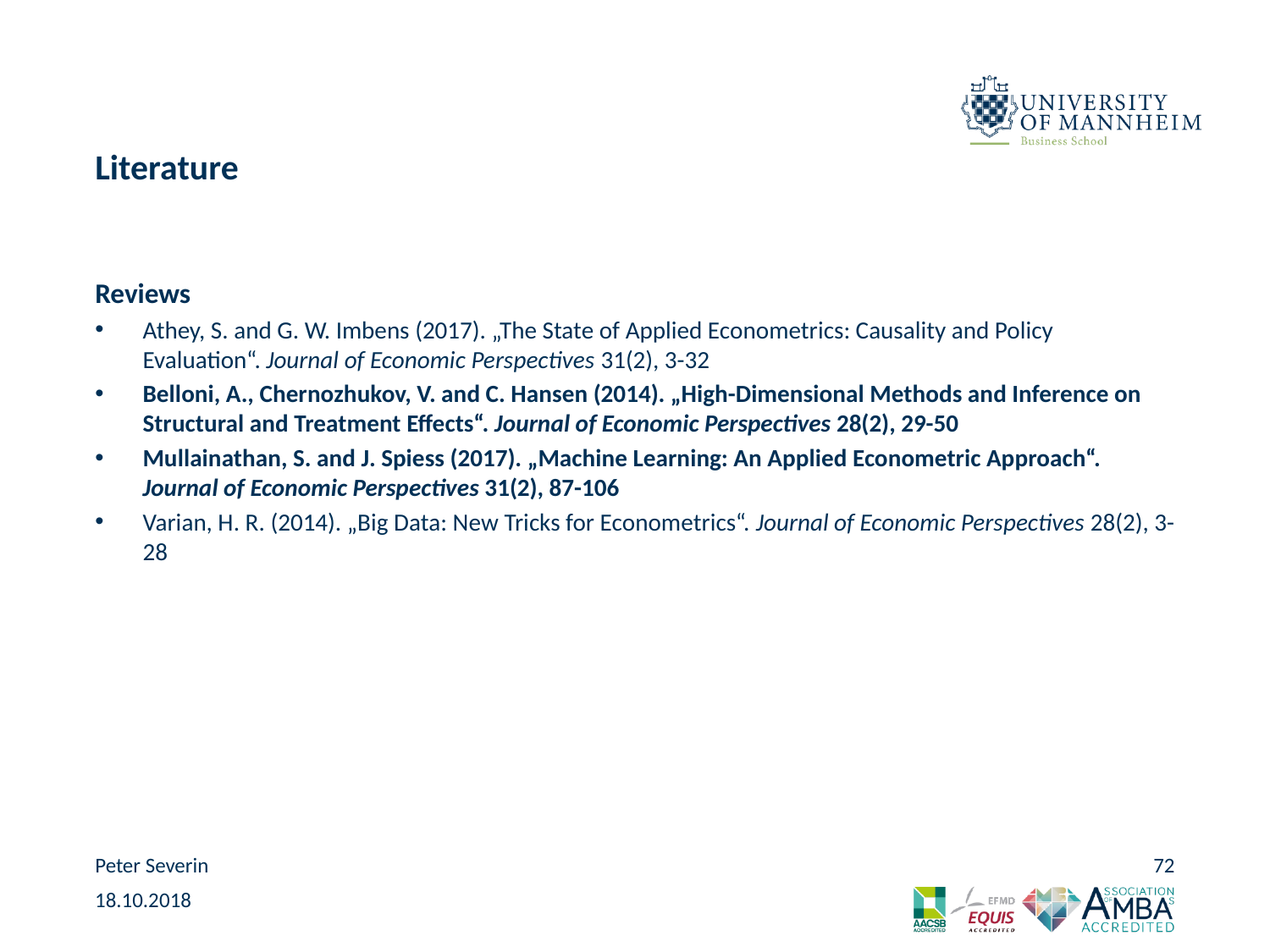

# Literature
Reviews
Athey, S. and G. W. Imbens (2017). „The State of Applied Econometrics: Causality and Policy Evaluation“. Journal of Economic Perspectives 31(2), 3-32
Belloni, A., Chernozhukov, V. and C. Hansen (2014). „High-Dimensional Methods and Inference on Structural and Treatment Effects“. Journal of Economic Perspectives 28(2), 29-50
Mullainathan, S. and J. Spiess (2017). „Machine Learning: An Applied Econometric Approach“. Journal of Economic Perspectives 31(2), 87-106
Varian, H. R. (2014). „Big Data: New Tricks for Econometrics“. Journal of Economic Perspectives 28(2), 3-28

Peter Severin
72
18.10.2018